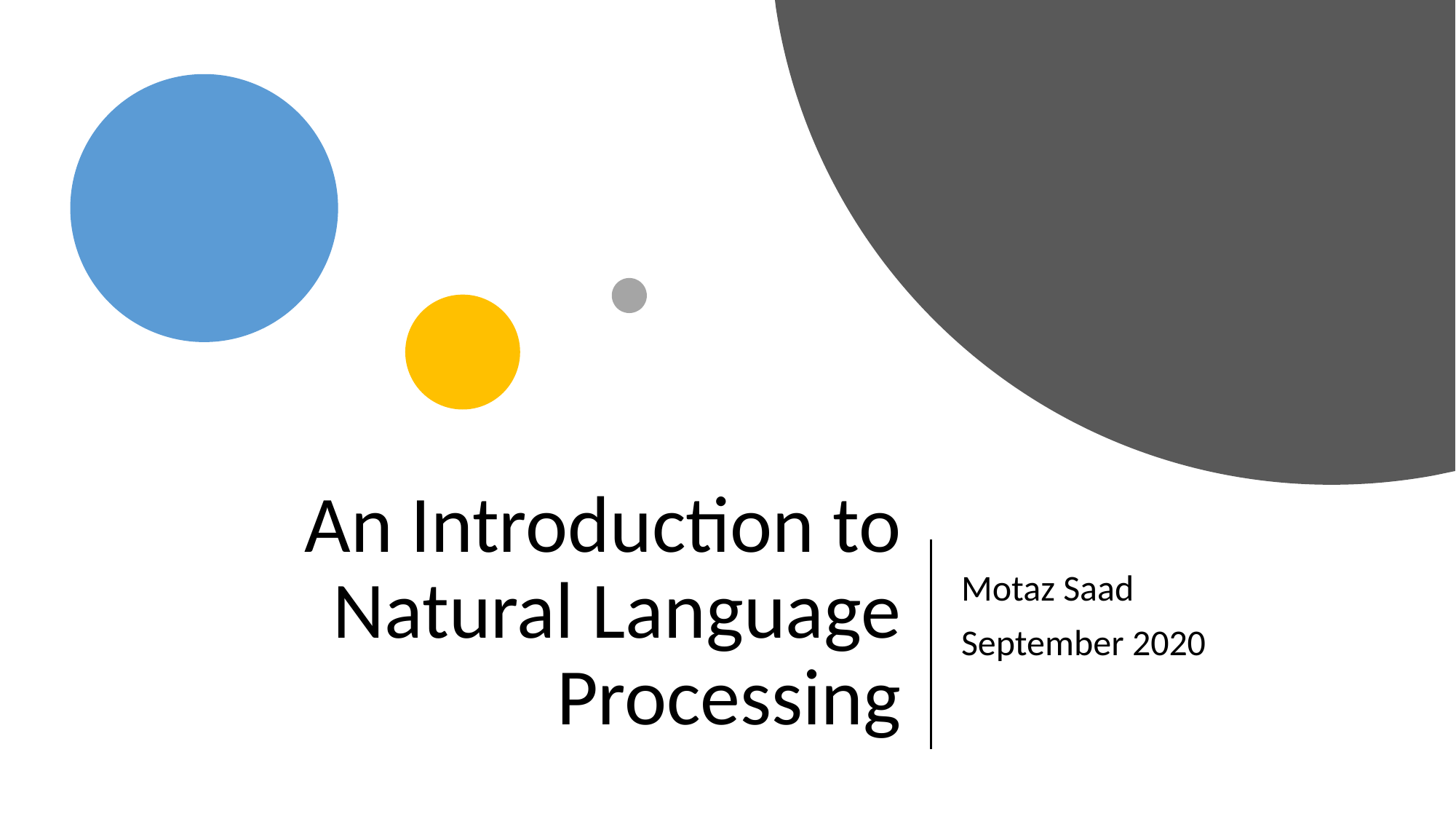

# An Introduction to Natural Language Processing
Motaz Saad
September 2020